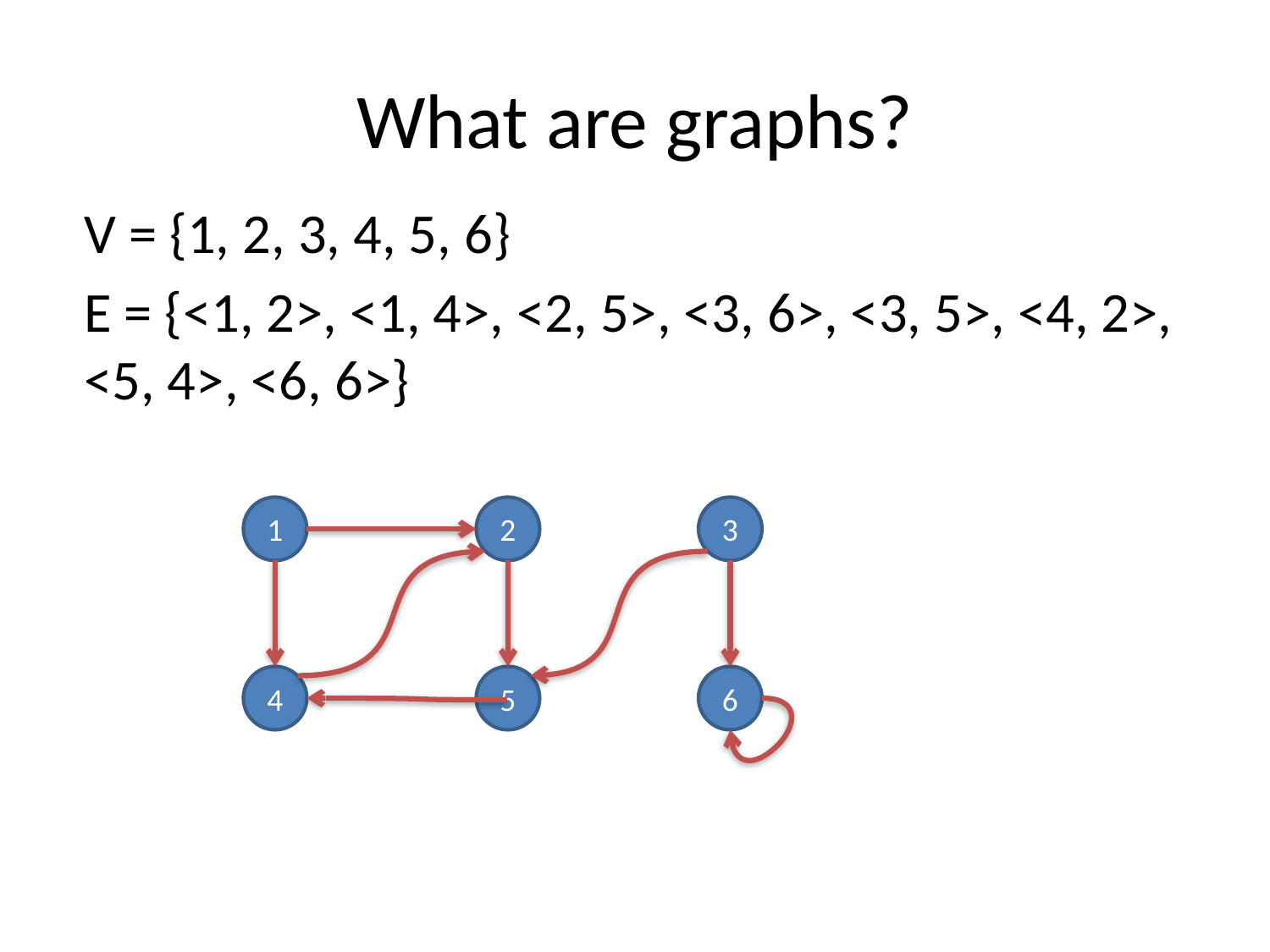

# What are graphs?
V = {1, 2, 3, 4, 5, 6}
E = {<1, 2>, <1, 4>, <2, 5>, <3, 6>, <3, 5>, <4, 2>, <5, 4>, <6, 6>}

1
2
3
4
5
6